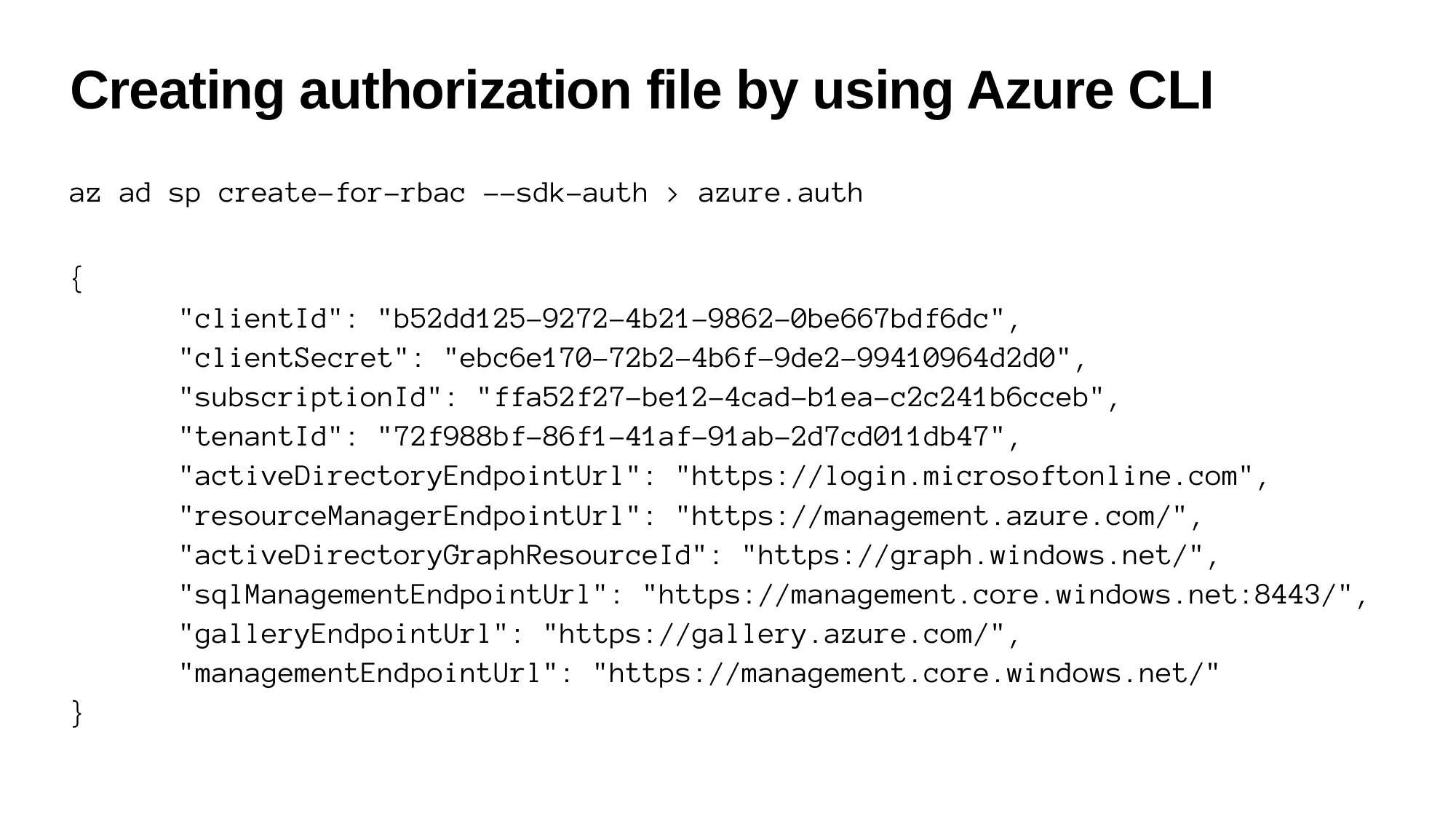

# Creating authorization file by using Azure CLI
az ad sp create-for-rbac --sdk-auth > azure.auth

{
	"clientId": "b52dd125-9272-4b21-9862-0be667bdf6dc",
	"clientSecret": "ebc6e170-72b2-4b6f-9de2-99410964d2d0",
	"subscriptionId": "ffa52f27-be12-4cad-b1ea-c2c241b6cceb",
	"tenantId": "72f988bf-86f1-41af-91ab-2d7cd011db47",
	"activeDirectoryEndpointUrl": "https://login.microsoftonline.com",
	"resourceManagerEndpointUrl": "https://management.azure.com/",
	"activeDirectoryGraphResourceId": "https://graph.windows.net/",
	"sqlManagementEndpointUrl": "https://management.core.windows.net:8443/",
	"galleryEndpointUrl": "https://gallery.azure.com/",
	"managementEndpointUrl": "https://management.core.windows.net/"
}